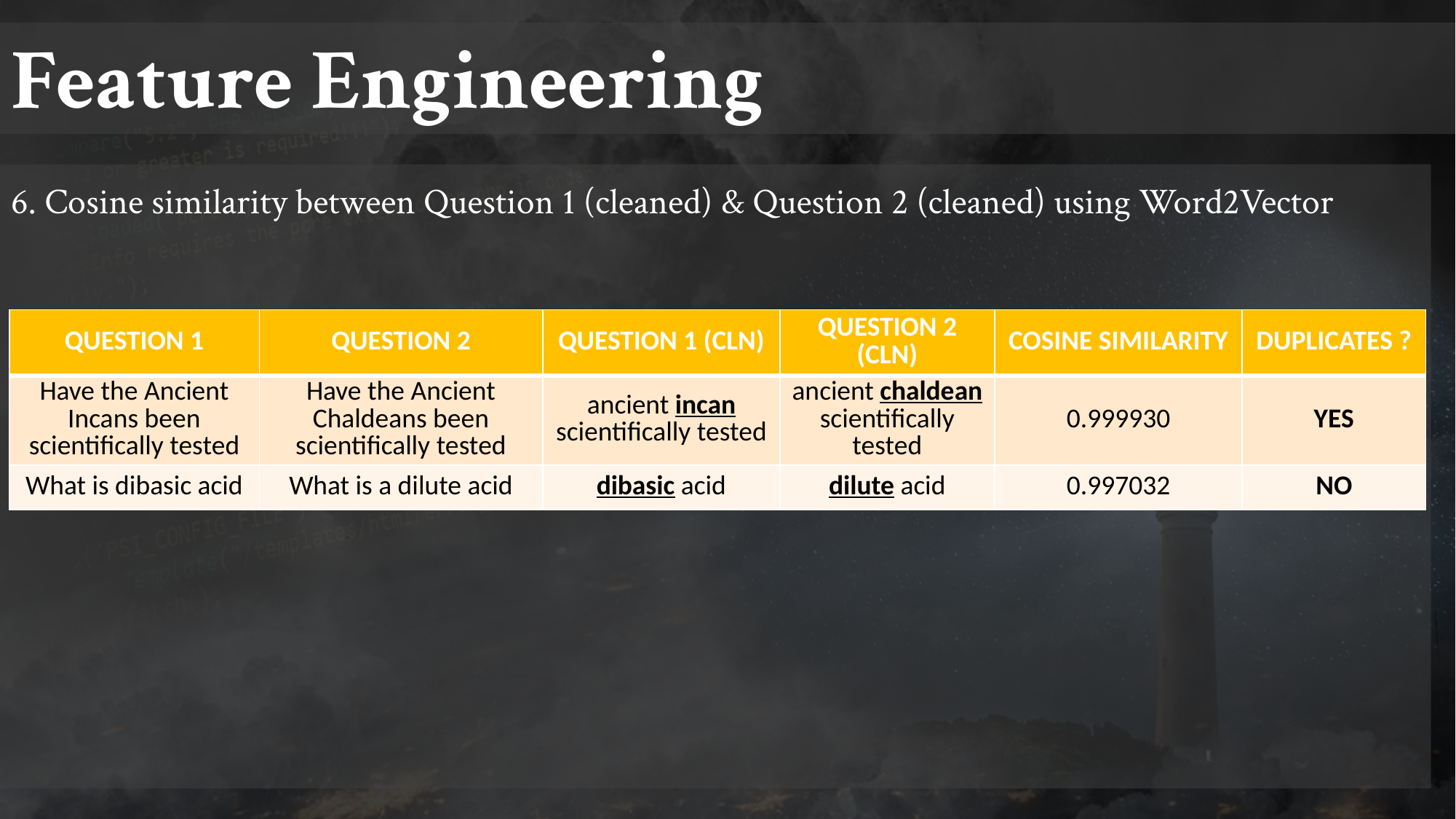

# Feature Engineering
6. Cosine similarity between Question 1 (cleaned) & Question 2 (cleaned) using Word2Vector

| QUESTION 1 | QUESTION 2 | QUESTION 1 (CLN) | QUESTION 2 (CLN) | COSINE SIMILARITY | DUPLICATES ? |
| --- | --- | --- | --- | --- | --- |
| Have the Ancient Incans been scientifically tested | Have the Ancient Chaldeans been scientifically tested | ancient incan scientifically tested | ancient chaldean scientifically tested | 0.999930 | YES |
| What is dibasic acid | What is a dilute acid | dibasic acid | dilute acid | 0.997032 | NO |